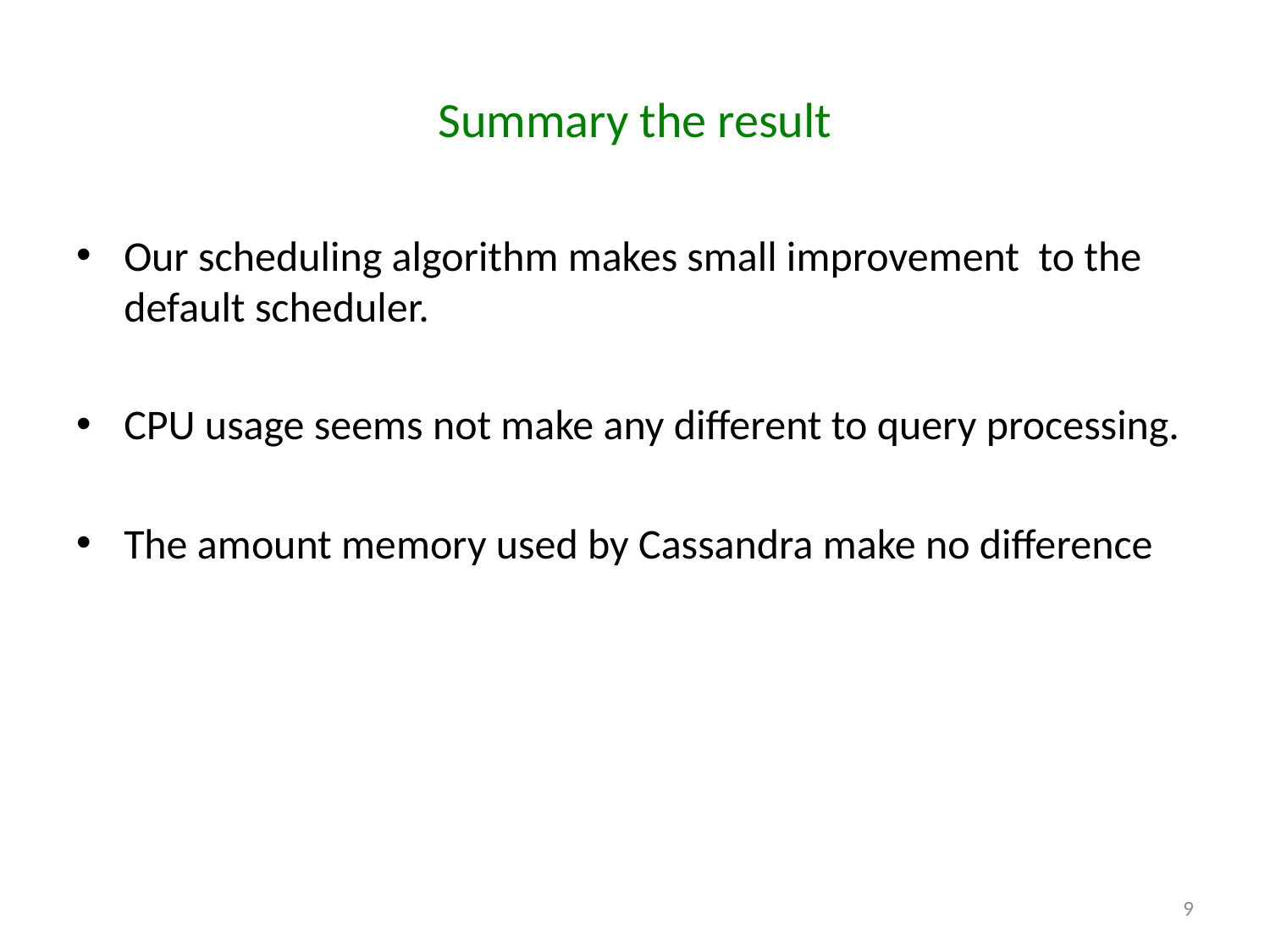

# Summary the result
Our scheduling algorithm makes small improvement  to the default scheduler.

CPU usage seems not make any different to query processing.

The amount memory used by Cassandra make no difference
9